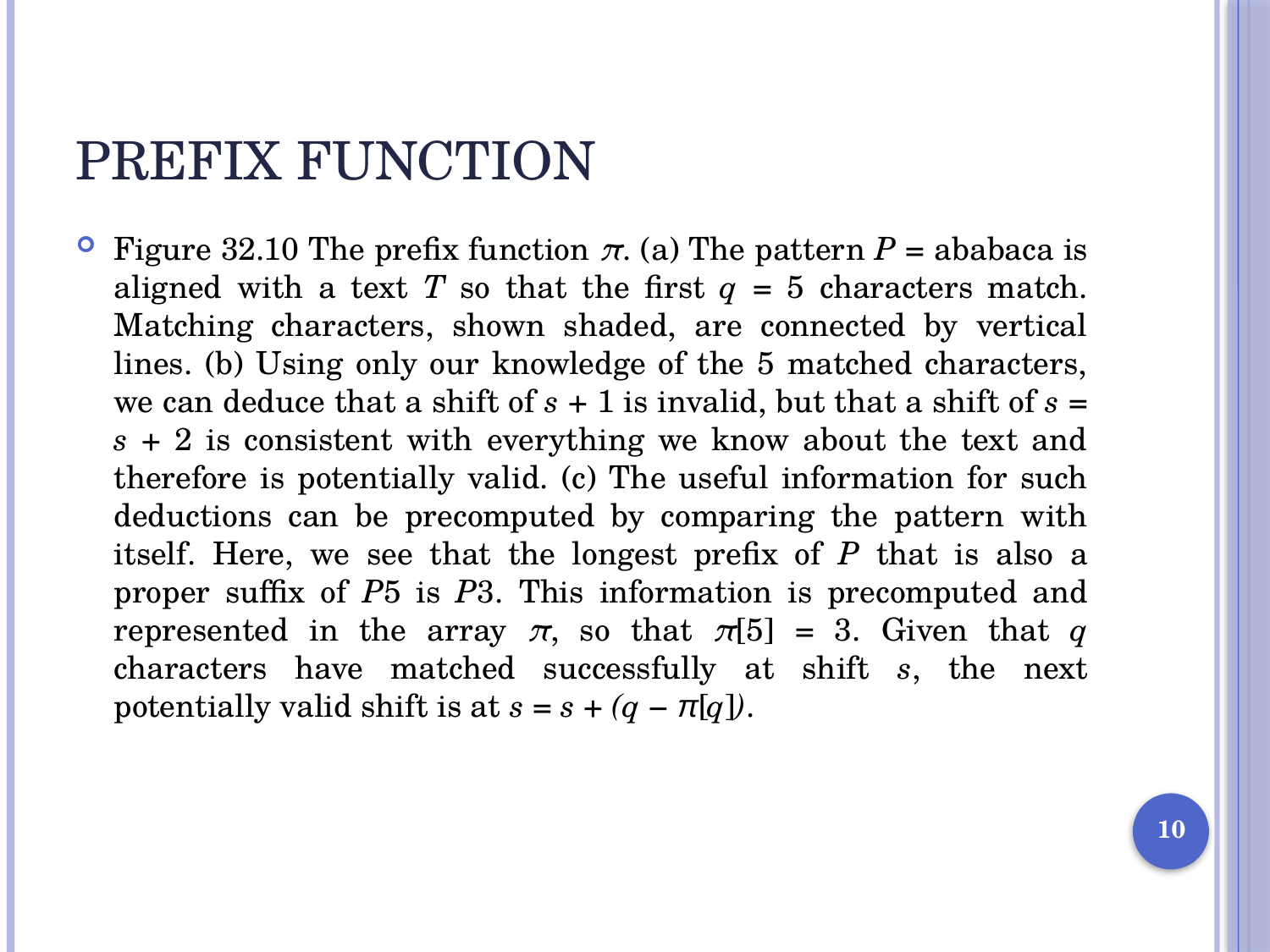

# Prefix function
Figure 32.10 The prefix function π. (a) The pattern P = ababaca is aligned with a text T so that the first q = 5 characters match. Matching characters, shown shaded, are connected by vertical lines. (b) Using only our knowledge of the 5 matched characters, we can deduce that a shift of s + 1 is invalid, but that a shift of s = s + 2 is consistent with everything we know about the text and therefore is potentially valid. (c) The useful information for such deductions can be precomputed by comparing the pattern with itself. Here, we see that the longest prefix of P that is also a proper suffix of P5 is P3. This information is precomputed and represented in the array π, so that π[5] = 3. Given that q characters have matched successfully at shift s, the next potentially valid shift is at s = s + (q − π[q]).
10